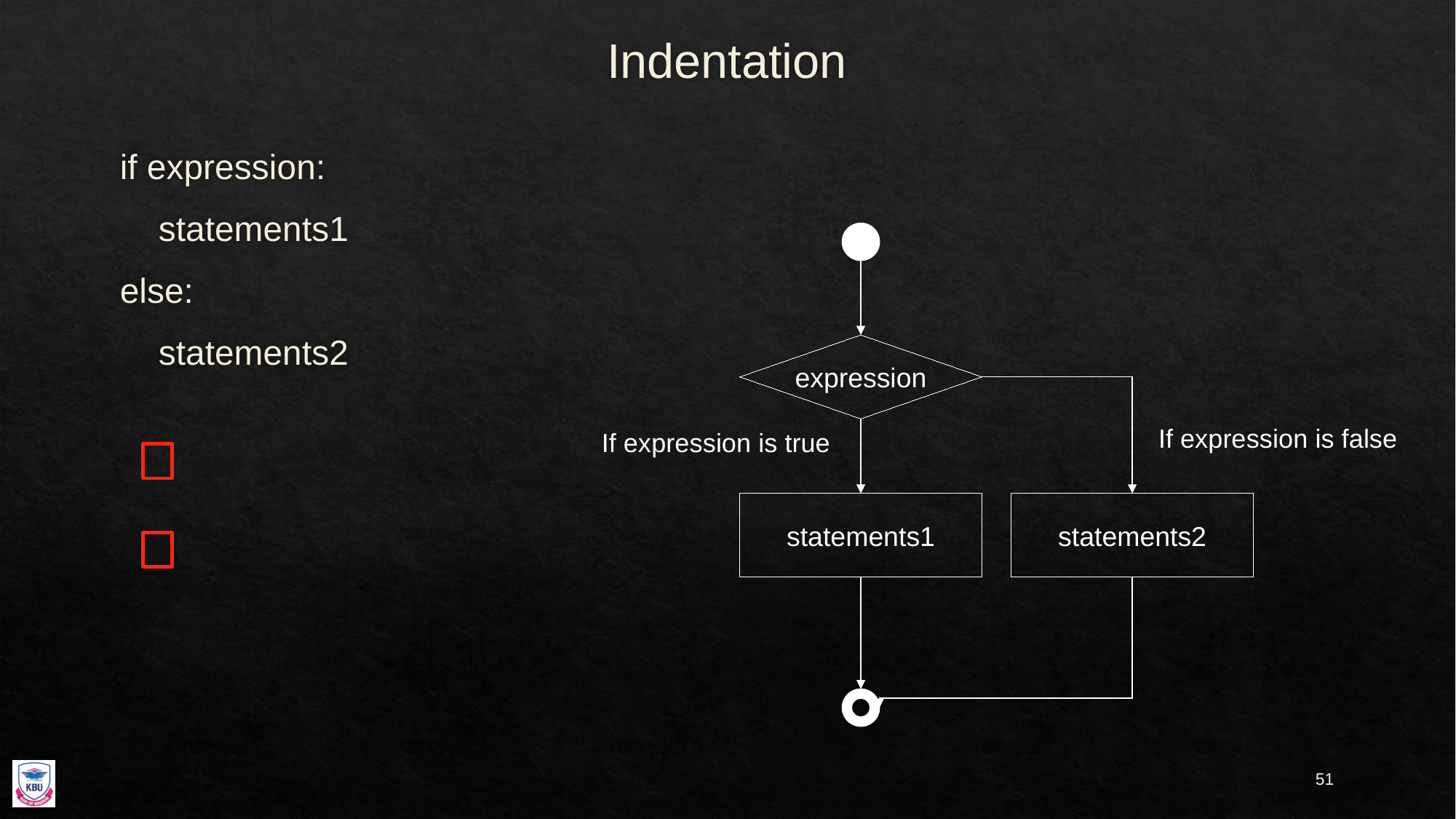

# Indentation
if expression:
    statements1
else:
    statements2

expression
If expression is false
If expression is true

statements1
statements2

51